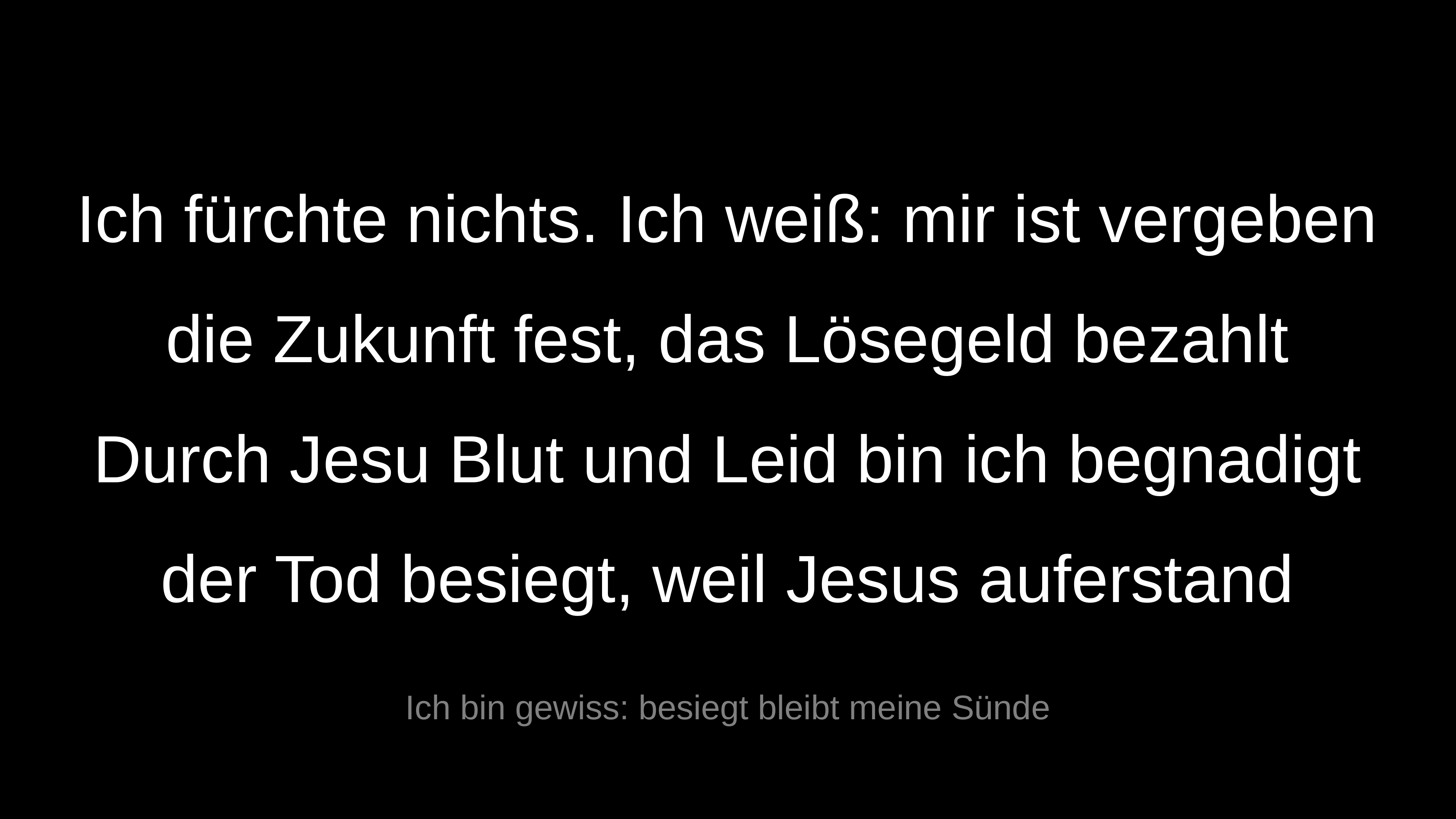

Ich fürchte nichts. Ich weiß: mir ist vergeben
die Zukunft fest, das Lösegeld bezahlt
Durch Jesu Blut und Leid bin ich begnadigt
der Tod besiegt, weil Jesus auferstand
Ich bin gewiss: besiegt bleibt meine Sünde